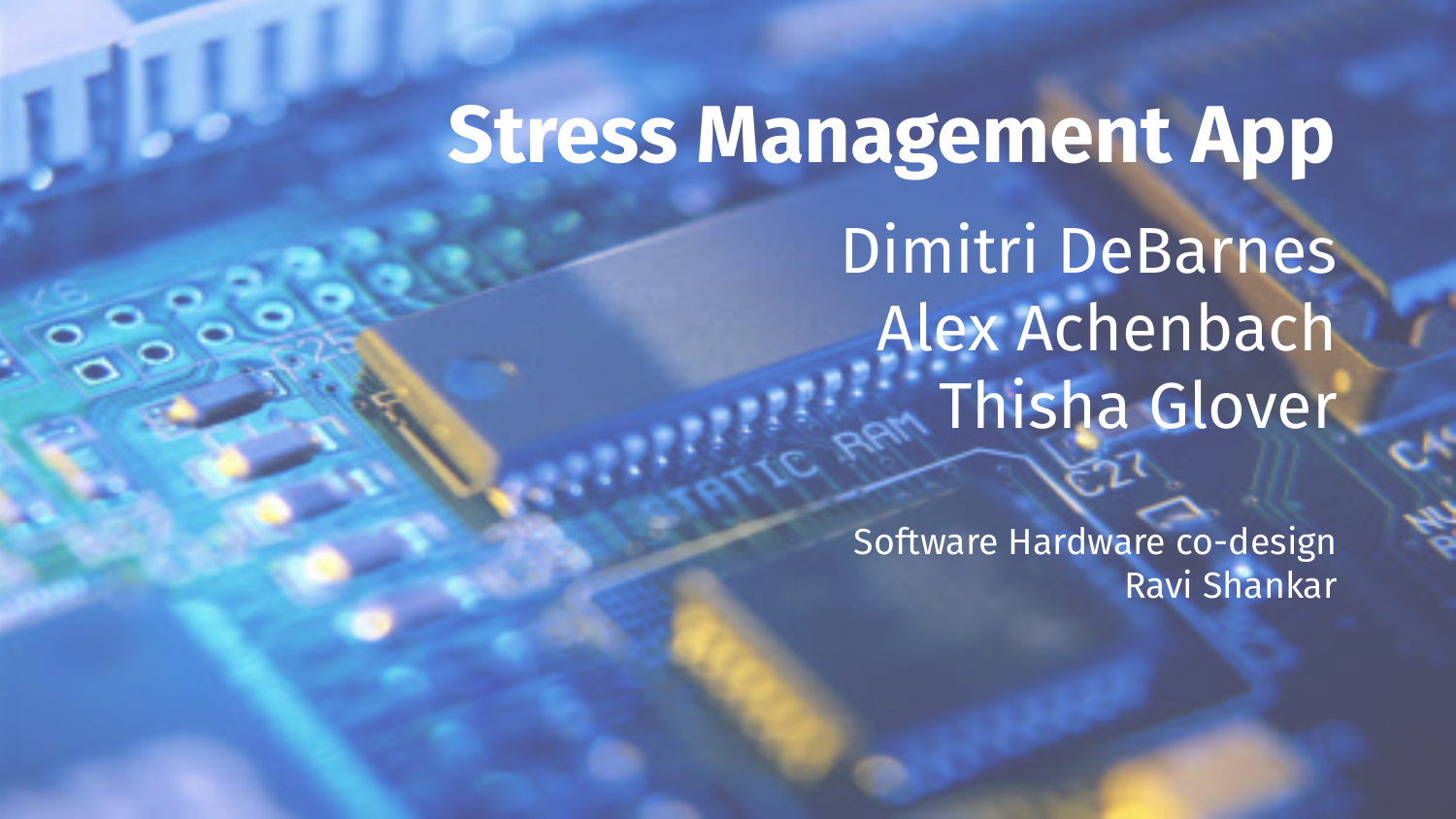

Stress Management App
Dimitri DeBarnes
Alex Achenbach
Thisha Glover

Software Hardware co-design
Ravi Shankar